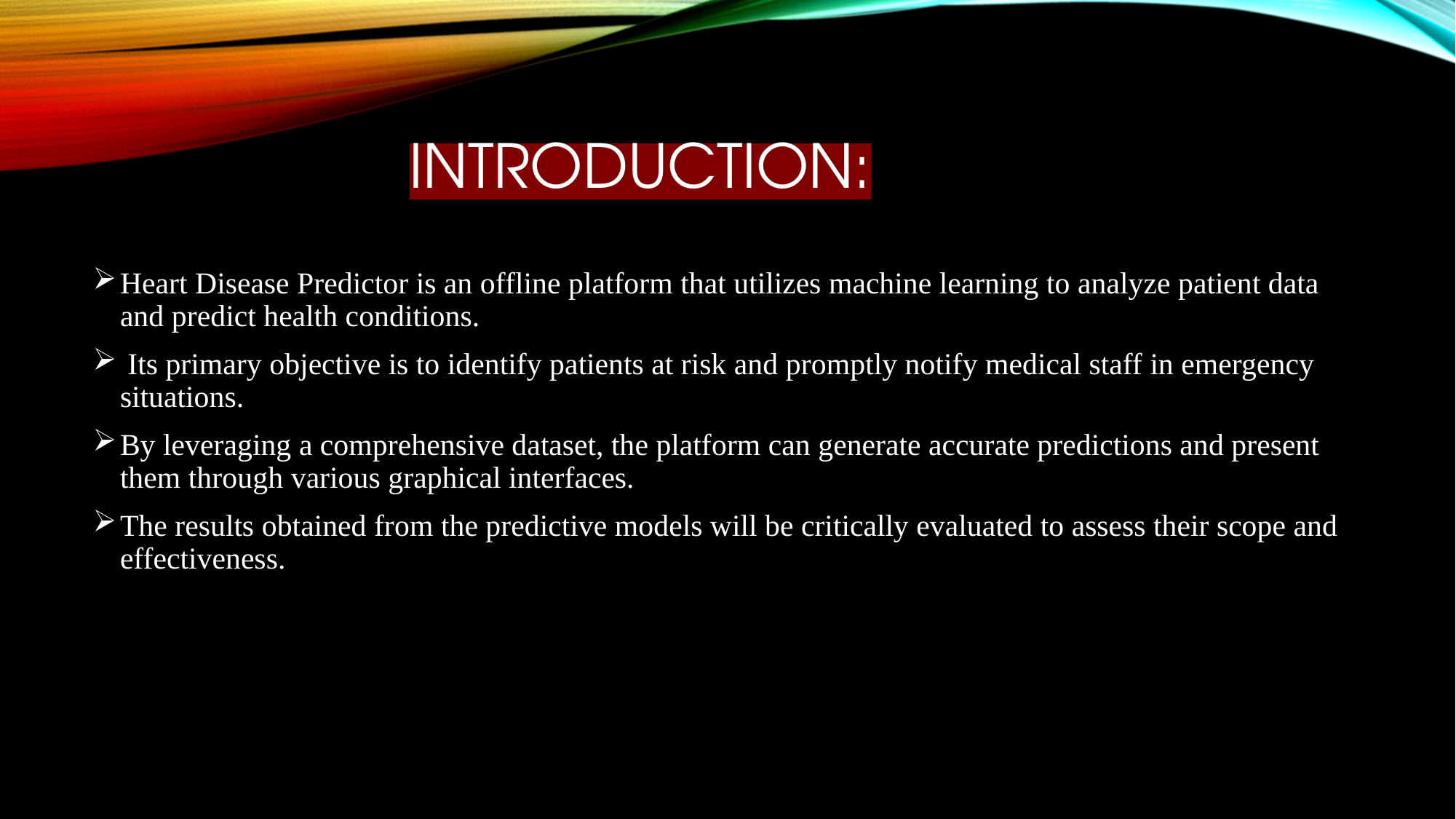

# INTRODUCTION:
Heart Disease Predictor is an offline platform that utilizes machine learning to analyze patient data and predict health conditions.
 Its primary objective is to identify patients at risk and promptly notify medical staff in emergency situations.
By leveraging a comprehensive dataset, the platform can generate accurate predictions and present them through various graphical interfaces.
The results obtained from the predictive models will be critically evaluated to assess their scope and effectiveness.